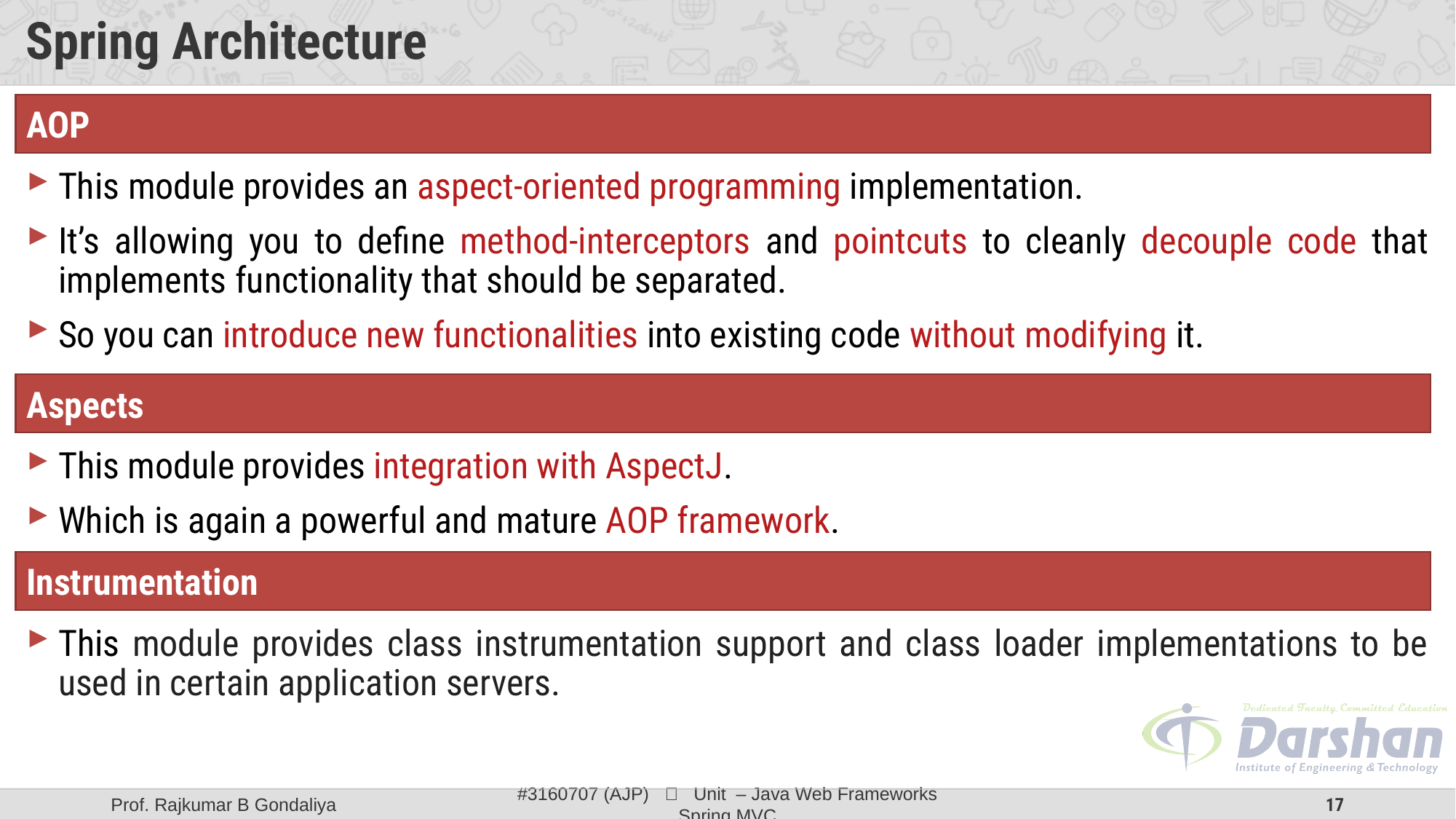

# Spring Architecture
AOP
This module provides an aspect-oriented programming implementation.
It’s allowing you to define method-interceptors and pointcuts to cleanly decouple code that implements functionality that should be separated.
So you can introduce new functionalities into existing code without modifying it.

Aspects
This module provides integration with AspectJ.
Which is again a powerful and mature AOP framework.
Instrumentation
This module provides class instrumentation support and class loader implementations to be used in certain application servers.